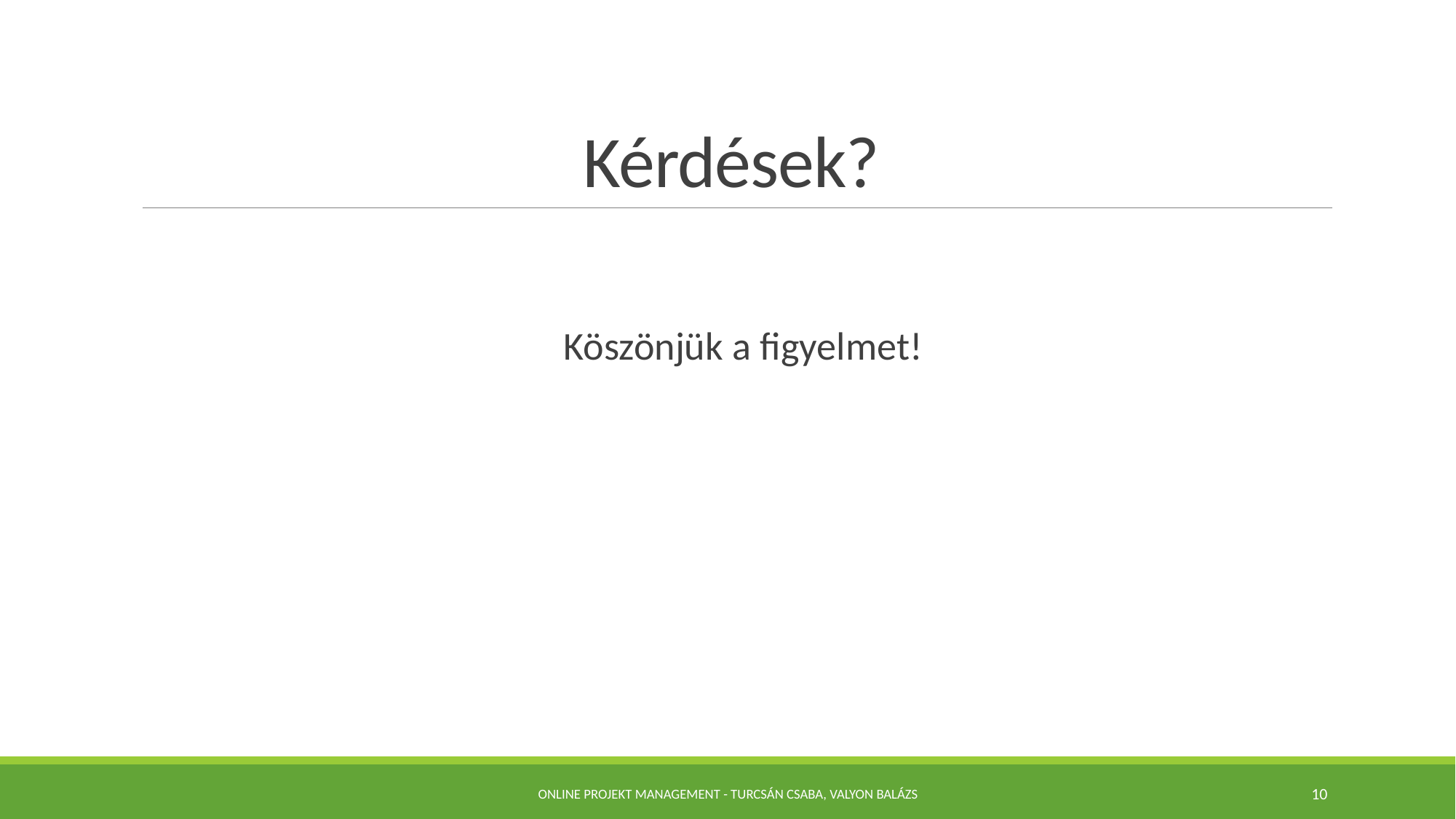

# Kérdések?
Köszönjük a figyelmet!

Online Projekt Management - Turcsán Csaba, Valyon Balázs
10